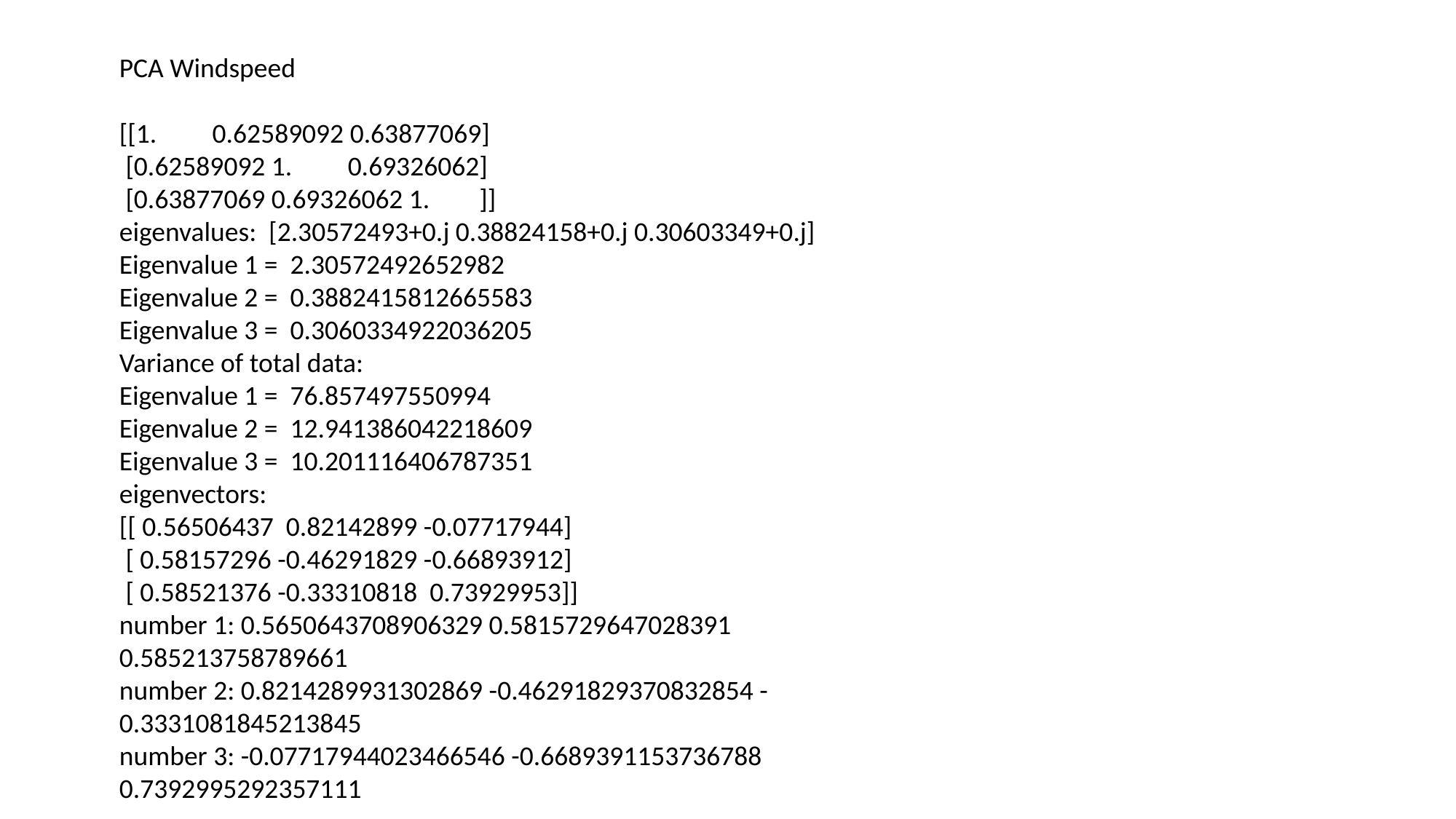

PCA Windspeed

[[1.         0.62589092 0.63877069]
 [0.62589092 1.         0.69326062]
 [0.63877069 0.69326062 1.        ]]
eigenvalues:  [2.30572493+0.j 0.38824158+0.j 0.30603349+0.j]
Eigenvalue 1 =  2.30572492652982
Eigenvalue 2 =  0.3882415812665583
Eigenvalue 3 =  0.3060334922036205
Variance of total data:
Eigenvalue 1 =  76.857497550994
Eigenvalue 2 =  12.941386042218609
Eigenvalue 3 =  10.201116406787351
eigenvectors:
[[ 0.56506437  0.82142899 -0.07717944]
 [ 0.58157296 -0.46291829 -0.66893912]
 [ 0.58521376 -0.33310818  0.73929953]]
number 1: 0.5650643708906329 0.5815729647028391 0.585213758789661
number 2: 0.8214289931302869 -0.46291829370832854 -0.3331081845213845
number 3: -0.07717944023466546 -0.6689391153736788 0.7392995292357111